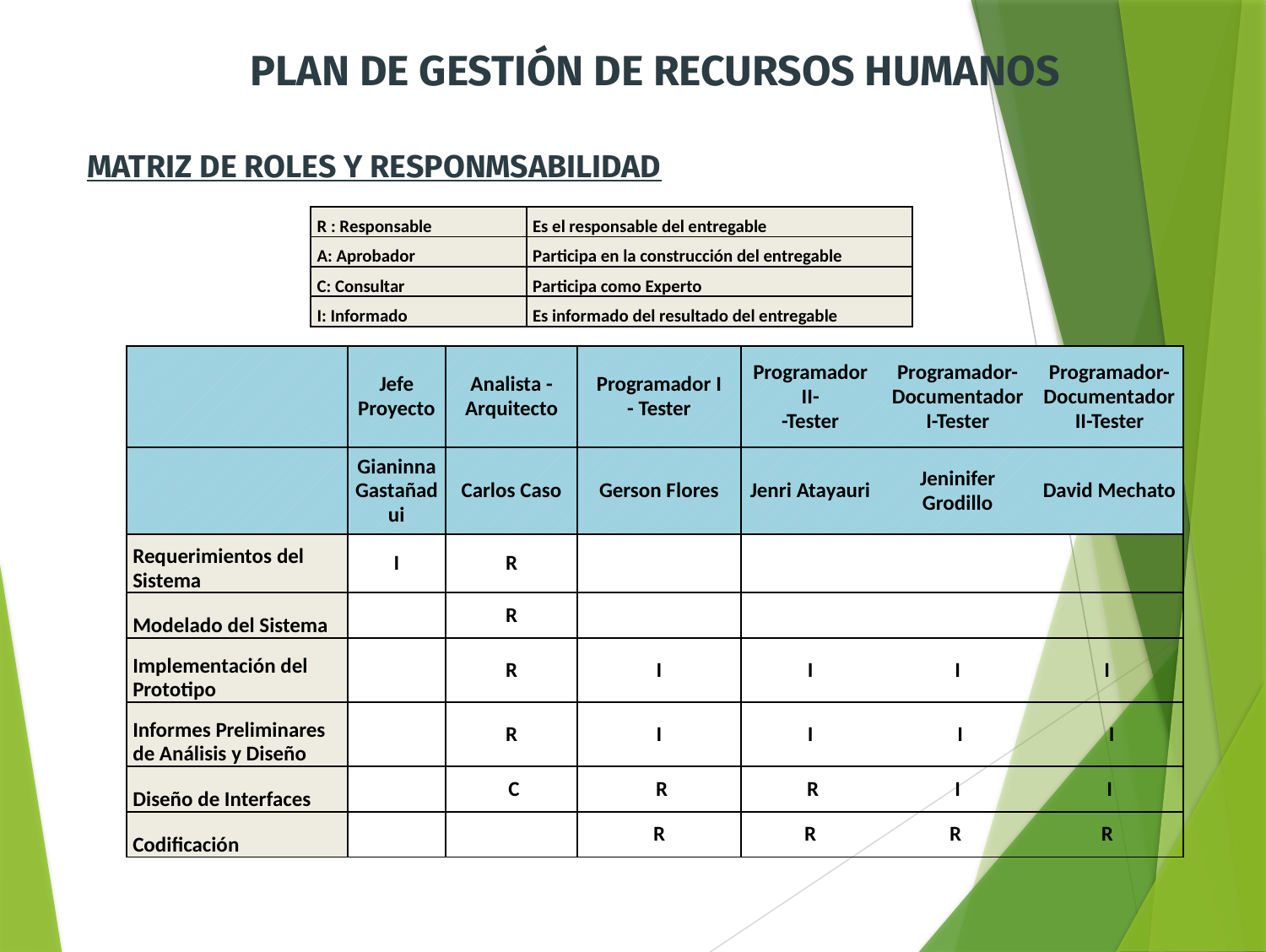

PLAN DE GESTIÓN DE RECURSOS HUMANOS

MATRIZ DE ROLES Y RESPONMSABILIDAD
| R : Responsable | Es el responsable del entregable |
| --- | --- |
| A: Aprobador | Participa en la construcción del entregable |
| C: Consultar | Participa como Experto |
| I: Informado | Es informado del resultado del entregable |
|  | Jefe Proyecto | Analista - Arquitecto | Programador I - Tester | Programador II- -Tester | Programador- Documentador I-Tester | Programador- Documentador II-Tester |
| --- | --- | --- | --- | --- | --- | --- |
|  | Gianinna Gastañadui | Carlos Caso | Gerson Flores | Jenri Atayauri | Jeninifer Grodillo | David Mechato |
| Requerimientos del Sistema | I | R |  |  |  |  |
| Modelado del Sistema |  | R |  |  |  |  |
| Implementación del Prototipo |  | R | I | I | I | I |
| Informes Preliminares de Análisis y Diseño |  | R | I | I | I | I |
| Diseño de Interfaces |  | C | R | R | I | I |
| Codificación |  |  | R | R | R | R |